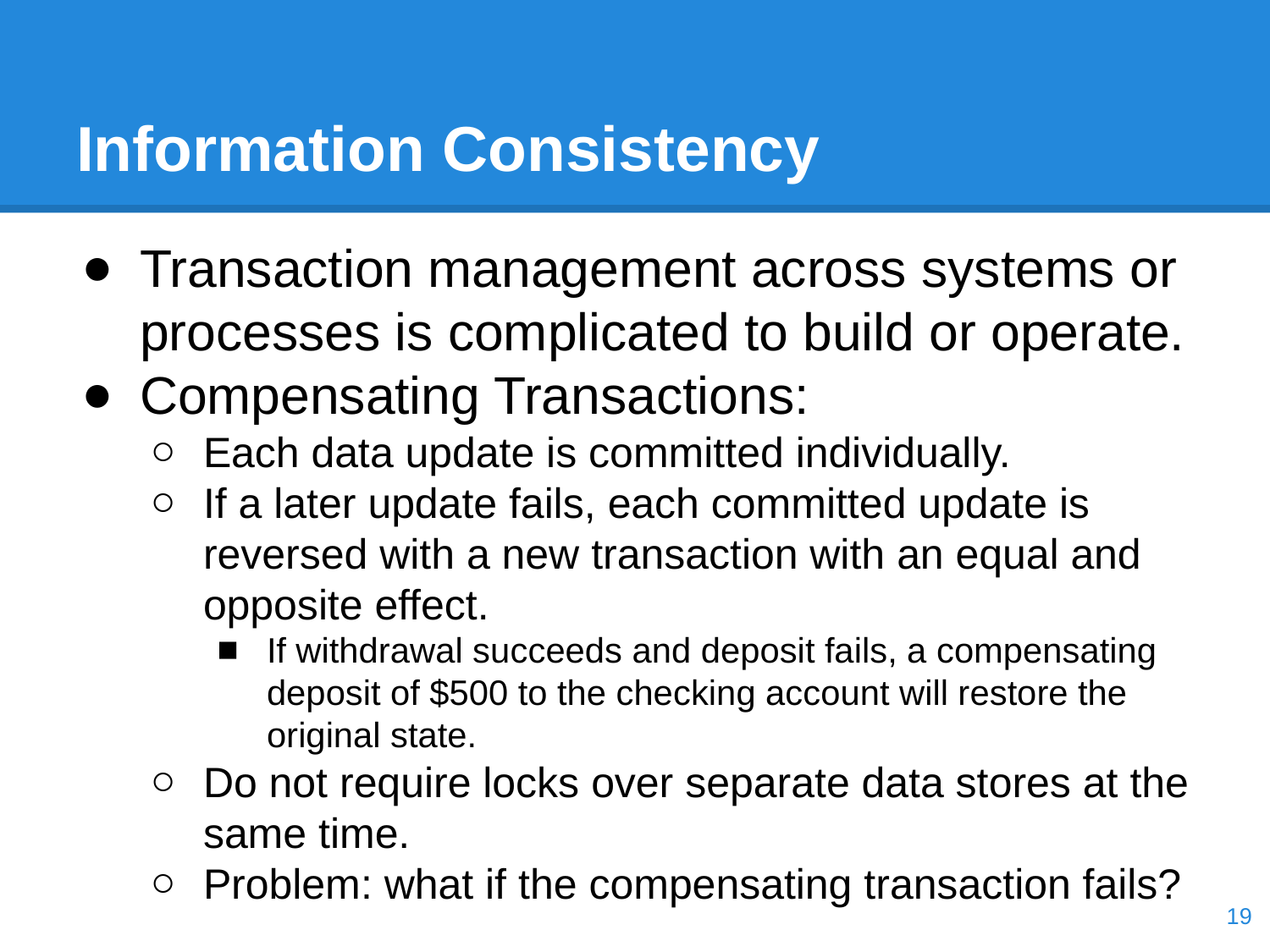

# Information Consistency
Transaction management across systems or processes is complicated to build or operate.
Compensating Transactions:
Each data update is committed individually.
If a later update fails, each committed update is reversed with a new transaction with an equal and opposite effect.
If withdrawal succeeds and deposit fails, a compensating deposit of $500 to the checking account will restore the original state.
Do not require locks over separate data stores at the same time.
Problem: what if the compensating transaction fails?
19